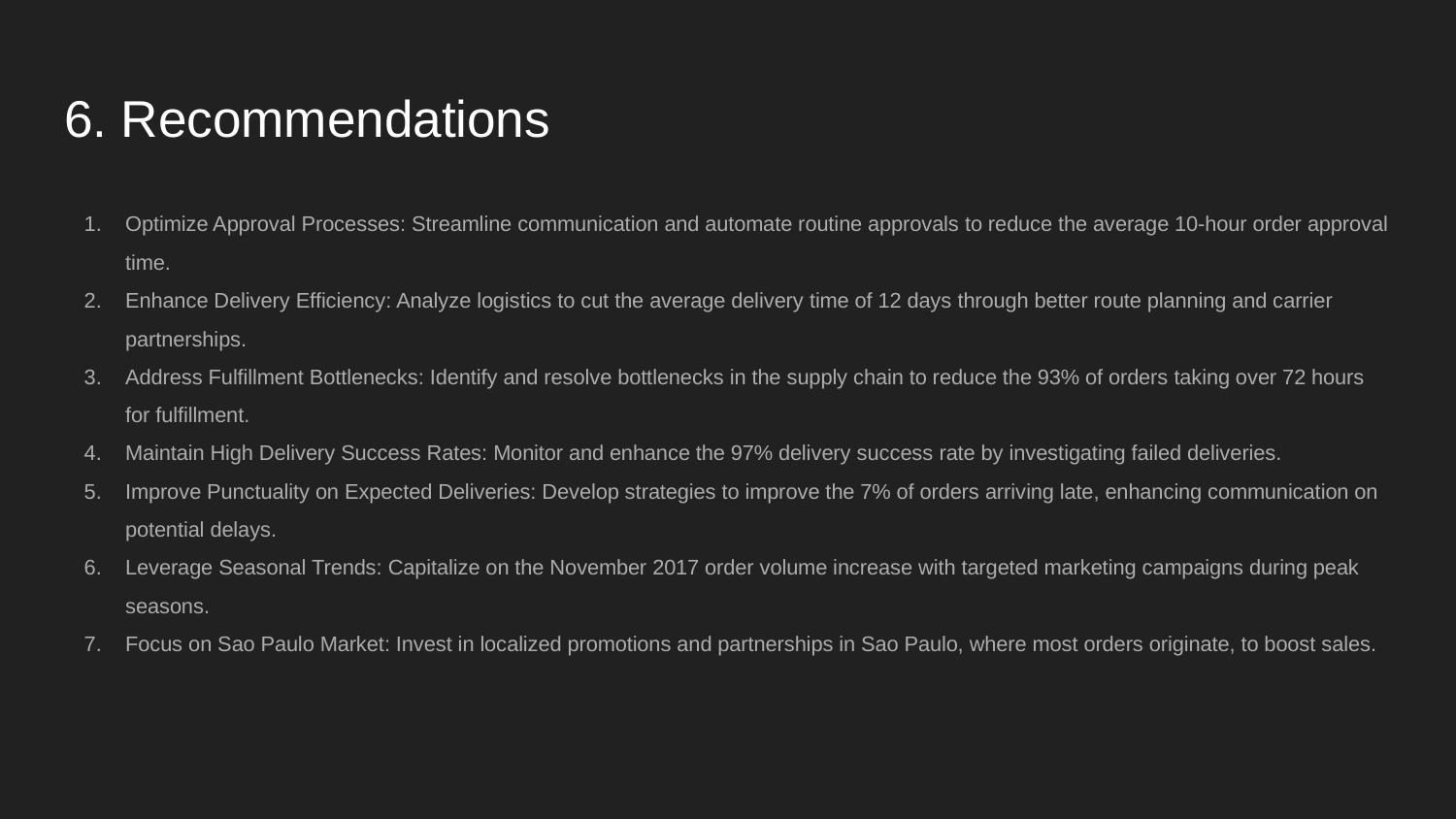

# 6. Recommendations
Optimize Approval Processes: Streamline communication and automate routine approvals to reduce the average 10-hour order approval time.
Enhance Delivery Efficiency: Analyze logistics to cut the average delivery time of 12 days through better route planning and carrier partnerships.
Address Fulfillment Bottlenecks: Identify and resolve bottlenecks in the supply chain to reduce the 93% of orders taking over 72 hours for fulfillment.
Maintain High Delivery Success Rates: Monitor and enhance the 97% delivery success rate by investigating failed deliveries.
Improve Punctuality on Expected Deliveries: Develop strategies to improve the 7% of orders arriving late, enhancing communication on potential delays.
Leverage Seasonal Trends: Capitalize on the November 2017 order volume increase with targeted marketing campaigns during peak seasons.
Focus on Sao Paulo Market: Invest in localized promotions and partnerships in Sao Paulo, where most orders originate, to boost sales.